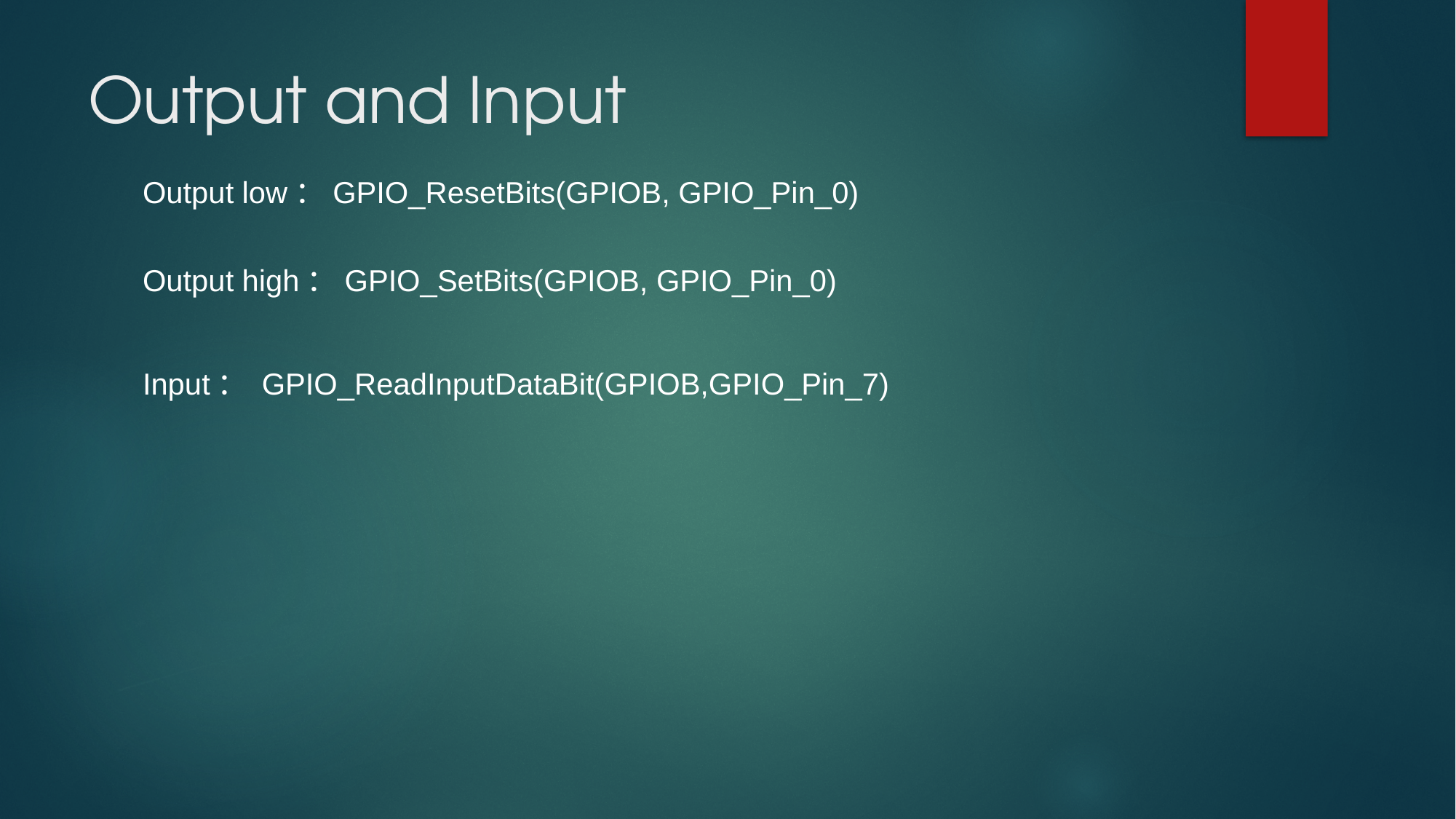

# Output and Input
Output low：GPIO_ResetBits(GPIOB, GPIO_Pin_0)
Output high：GPIO_SetBits(GPIOB, GPIO_Pin_0)

Input： GPIO_ReadInputDataBit(GPIOB,GPIO_Pin_7)